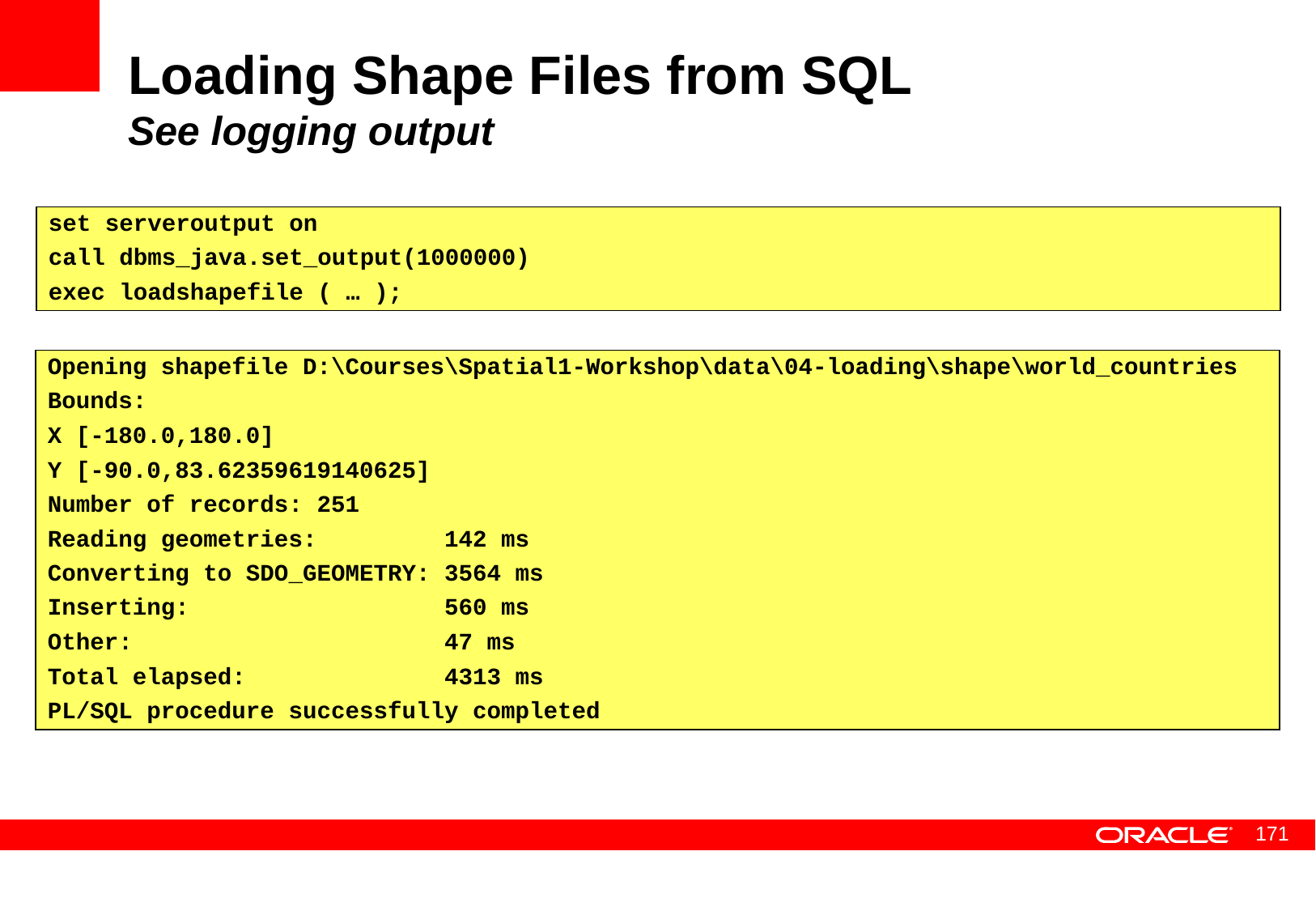

# Loading Shape Files from SQL See logging output
set serveroutput on
call dbms_java.set_output(1000000)
exec loadshapefile ( … );
Opening shapefile D:\Courses\Spatial1-Workshop\data\04-loading\shape\world_countries
Bounds:
X [-180.0,180.0]
Y [-90.0,83.62359619140625]
Number of records: 251
Reading geometries:         142 ms
Converting to SDO_GEOMETRY: 3564 ms
Inserting:                  560 ms
Other:                      47 ms
Total elapsed:              4313 ms
PL/SQL procedure successfully completed